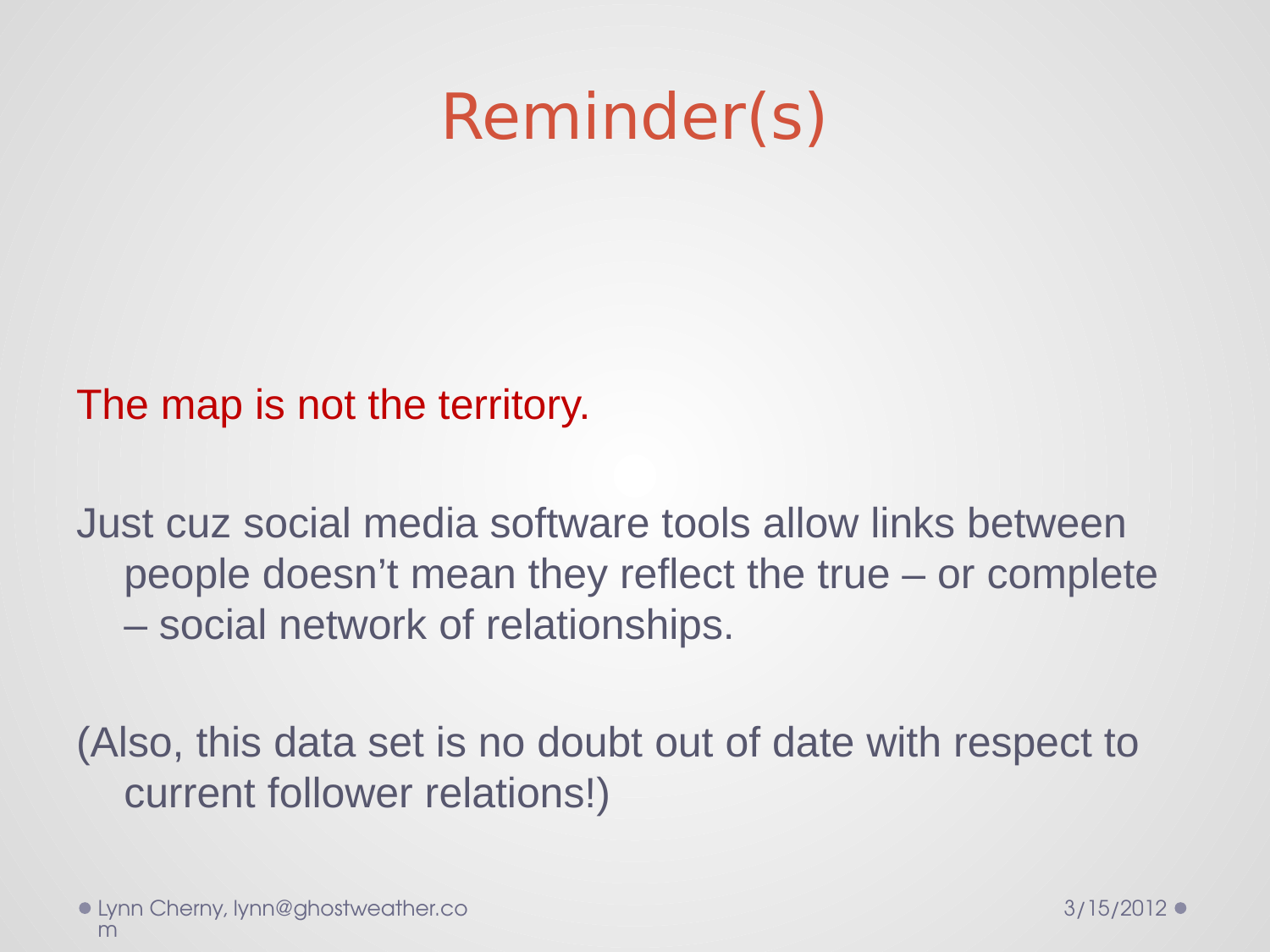

# Reminder(s)
The map is not the territory.

Just cuz social media software tools allow links between people doesn’t mean they reflect the true – or complete – social network of relationships.

(Also, this data set is no doubt out of date with respect to current follower relations!)
Lynn Cherny, lynn@ghostweather.com
3/15/2012